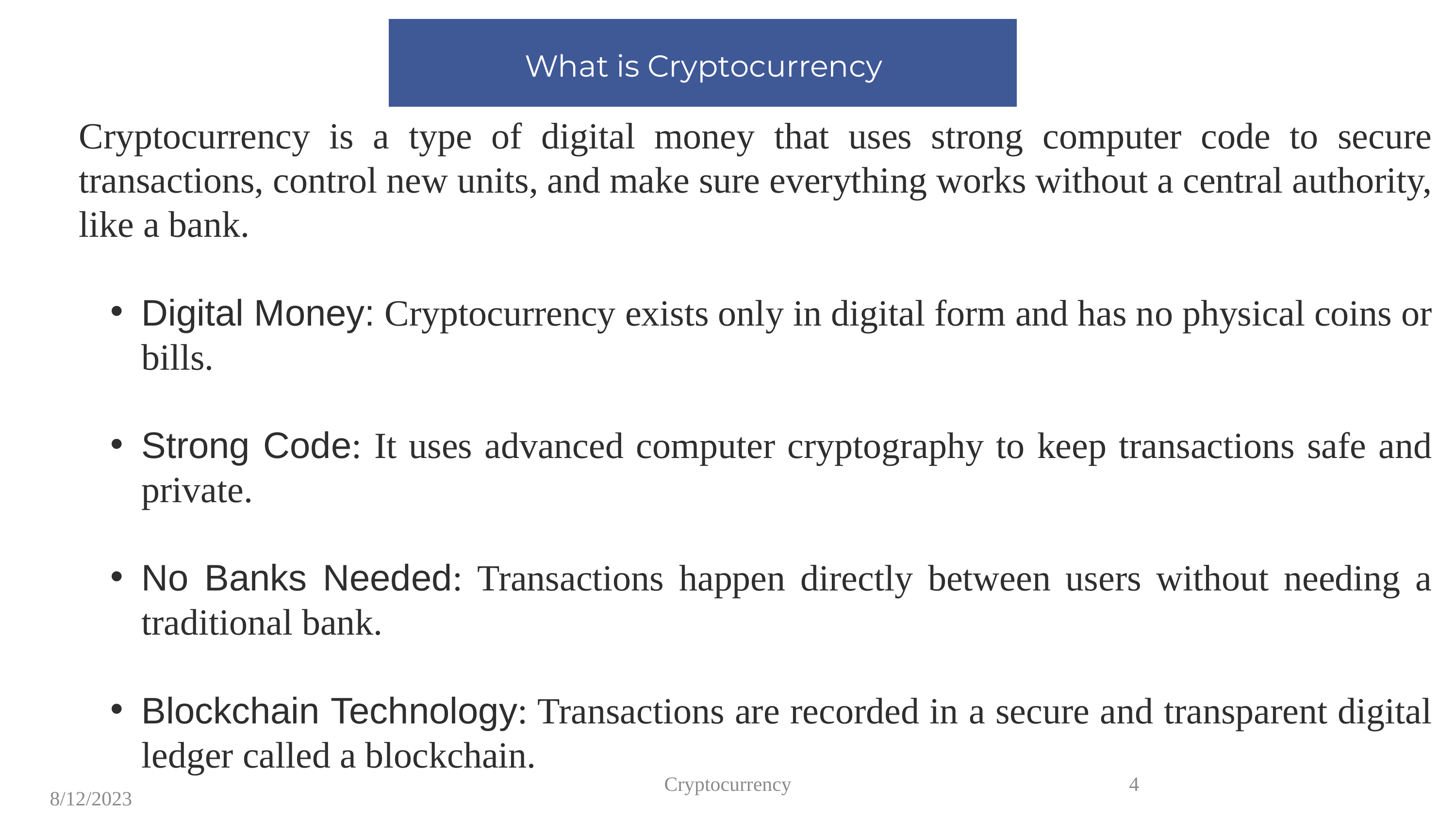

What is Cryptocurrency
Cryptocurrency is a type of digital money that uses strong computer code to secure transactions, control new units, and make sure everything works without a central authority, like a bank.

Digital Money: Cryptocurrency exists only in digital form and has no physical coins or bills.

Strong Code: It uses advanced computer cryptography to keep transactions safe and private.

No Banks Needed: Transactions happen directly between users without needing a traditional bank.

Blockchain Technology: Transactions are recorded in a secure and transparent digital ledger called a blockchain.
Cryptocurrency
4
8/12/2023